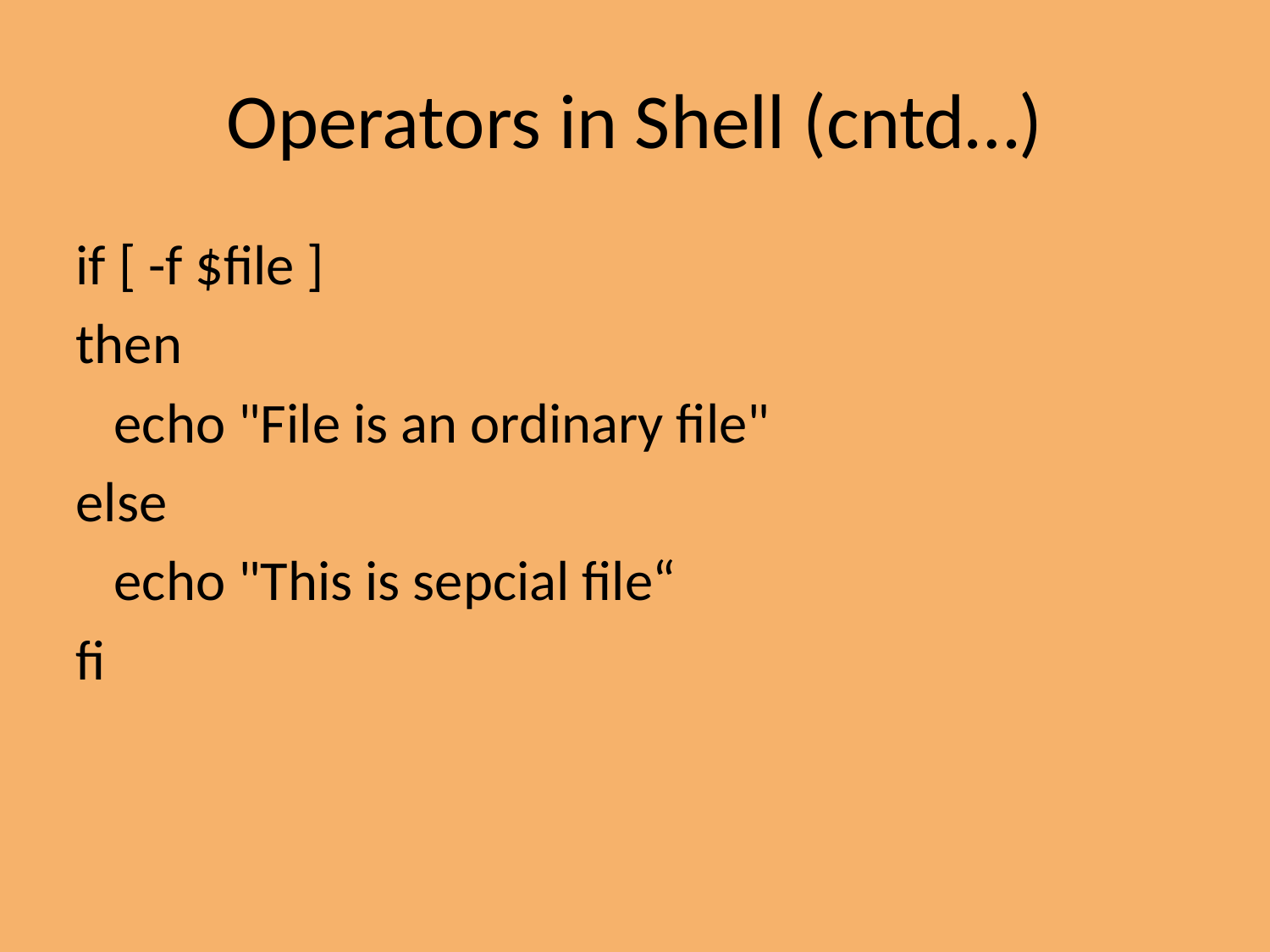

Operators in Shell (cntd…)
if [ -f $file ]
then
   echo "File is an ordinary file"
else
   echo "This is sepcial file“
fi